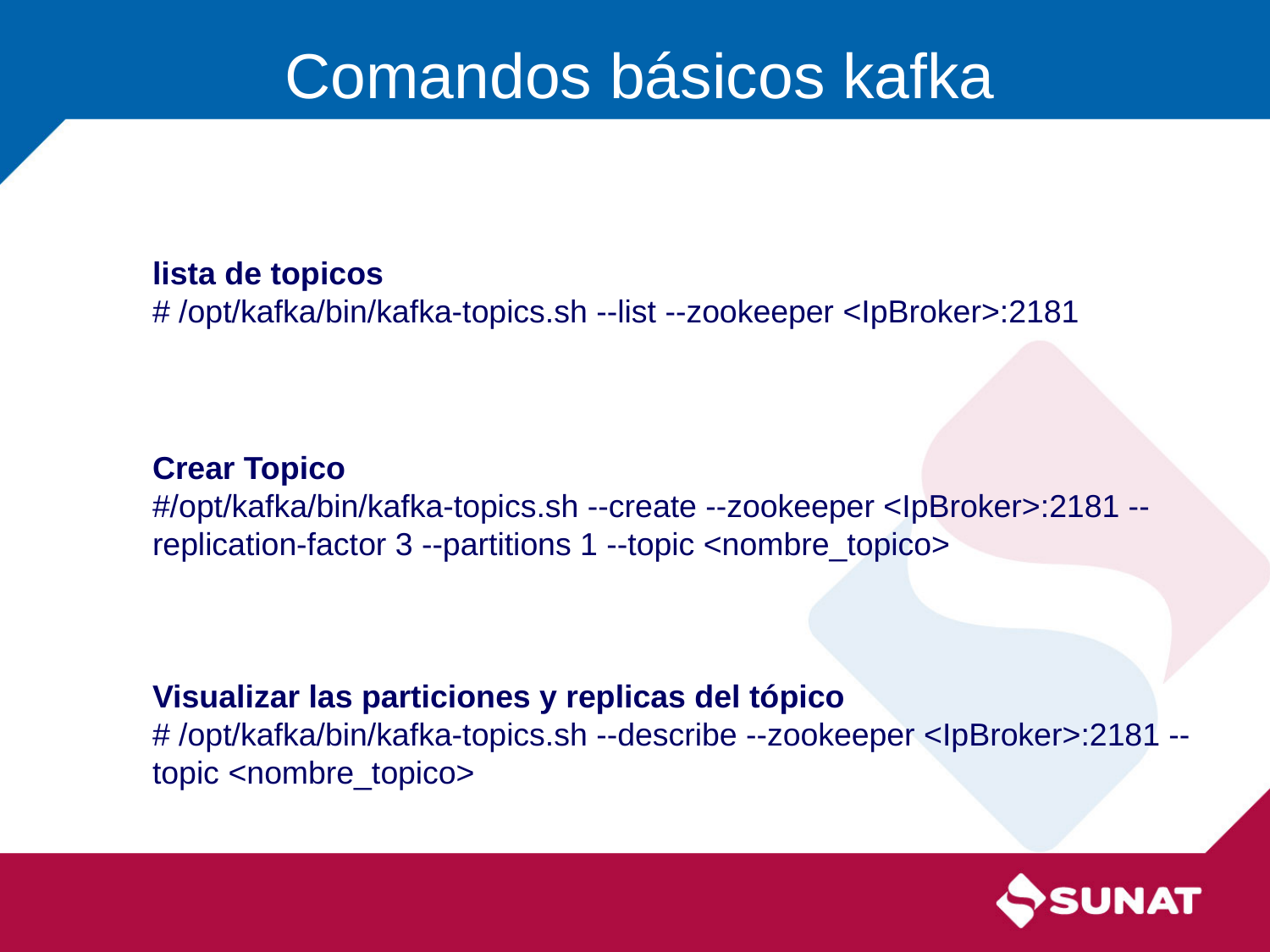

# Comandos básicos kafka

lista de topicos
# /opt/kafka/bin/kafka-topics.sh --list --zookeeper <IpBroker>:2181

Crear Topico
#/opt/kafka/bin/kafka-topics.sh --create --zookeeper <IpBroker>:2181 --replication-factor 3 --partitions 1 --topic <nombre_topico>

Visualizar las particiones y replicas del tópico
# /opt/kafka/bin/kafka-topics.sh --describe --zookeeper <IpBroker>:2181 --topic <nombre_topico>